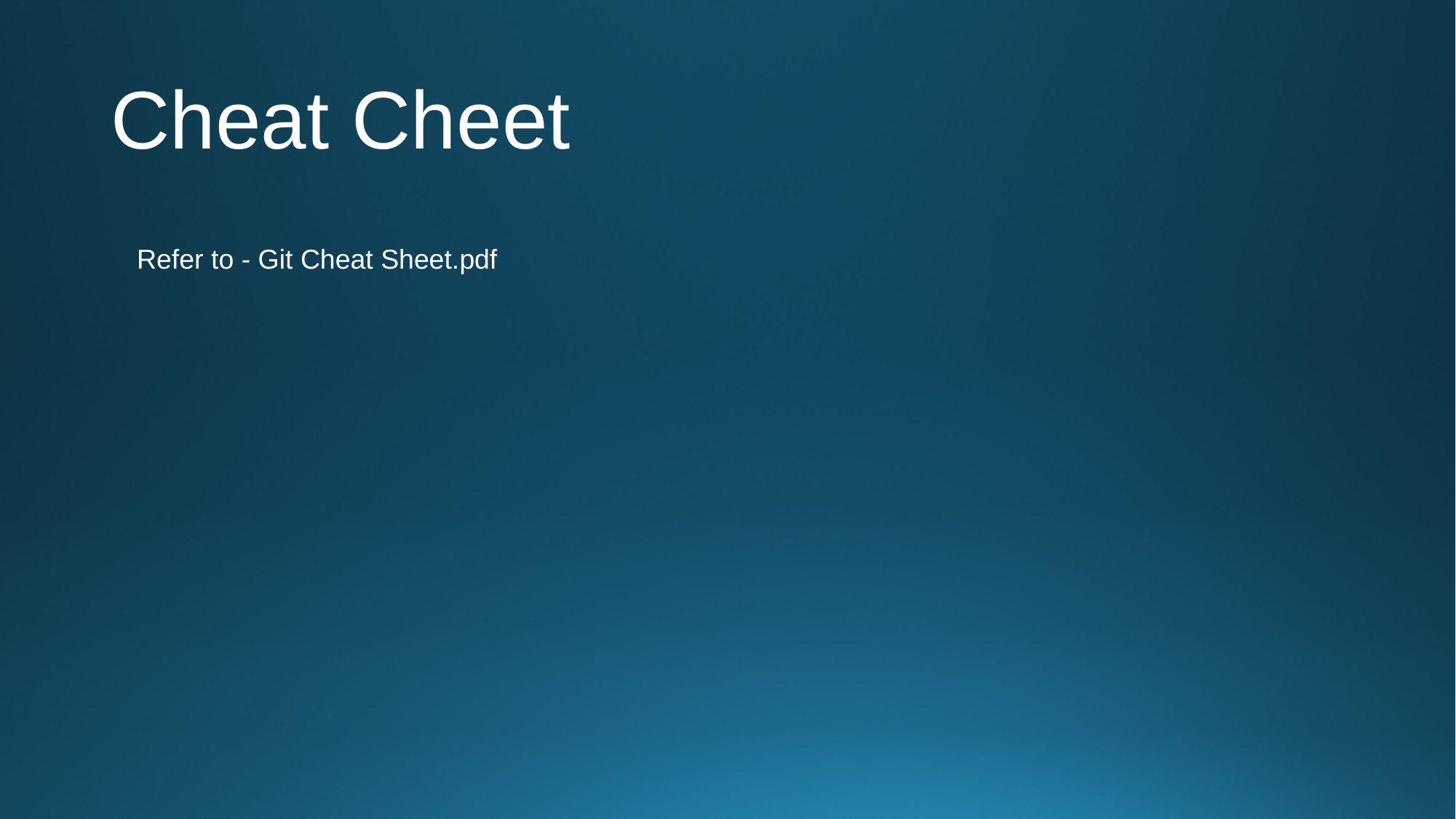

# Cheat Cheet
Refer to - Git Cheat Sheet.pdf